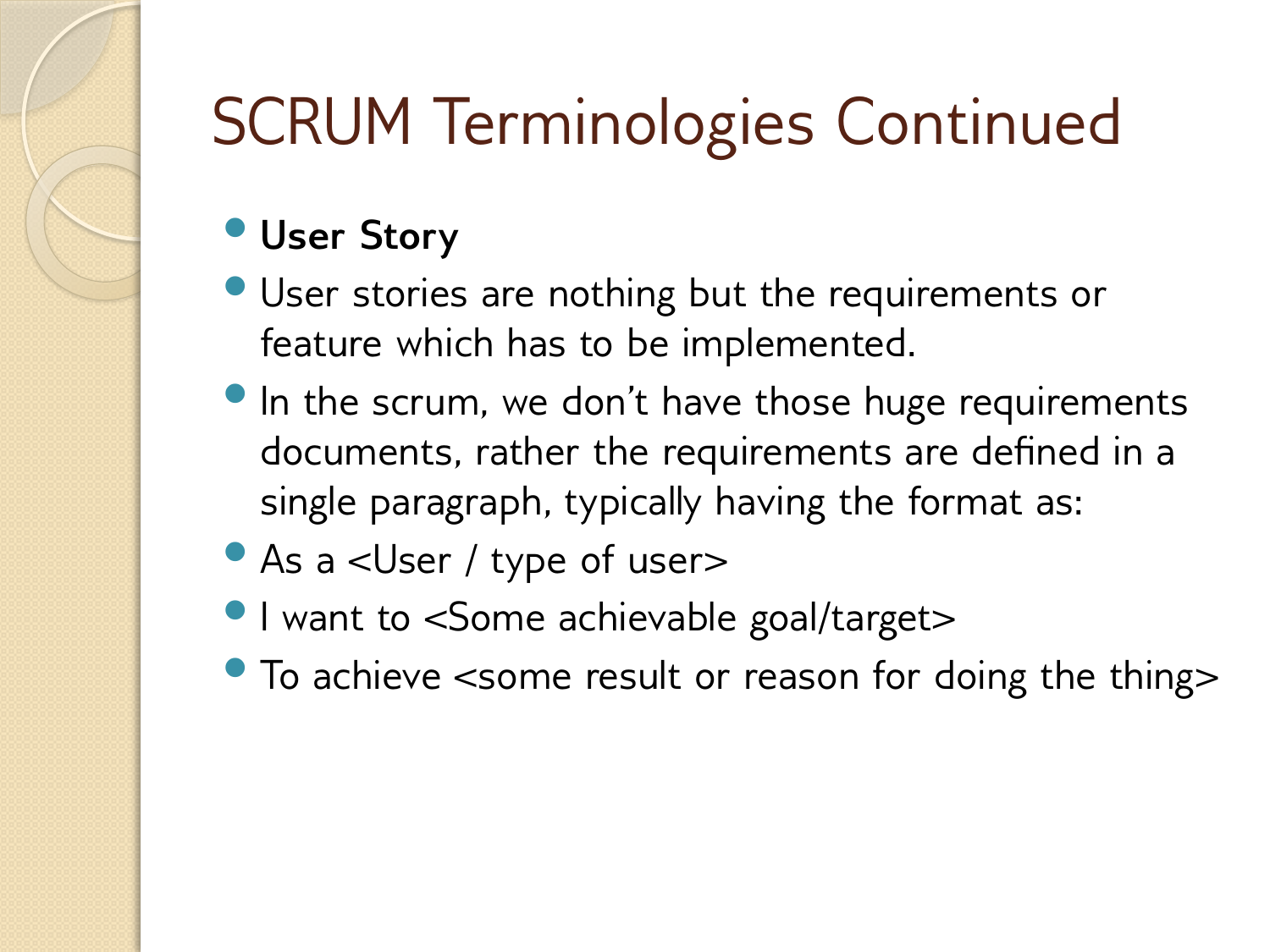

# SCRUM Terminologies Continued
User Story
User stories are nothing but the requirements or feature which has to be implemented.
In the scrum, we don’t have those huge requirements documents, rather the requirements are defined in a single paragraph, typically having the format as:
As a <User / type of user>
I want to <Some achievable goal/target>
To achieve <some result or reason for doing the thing>